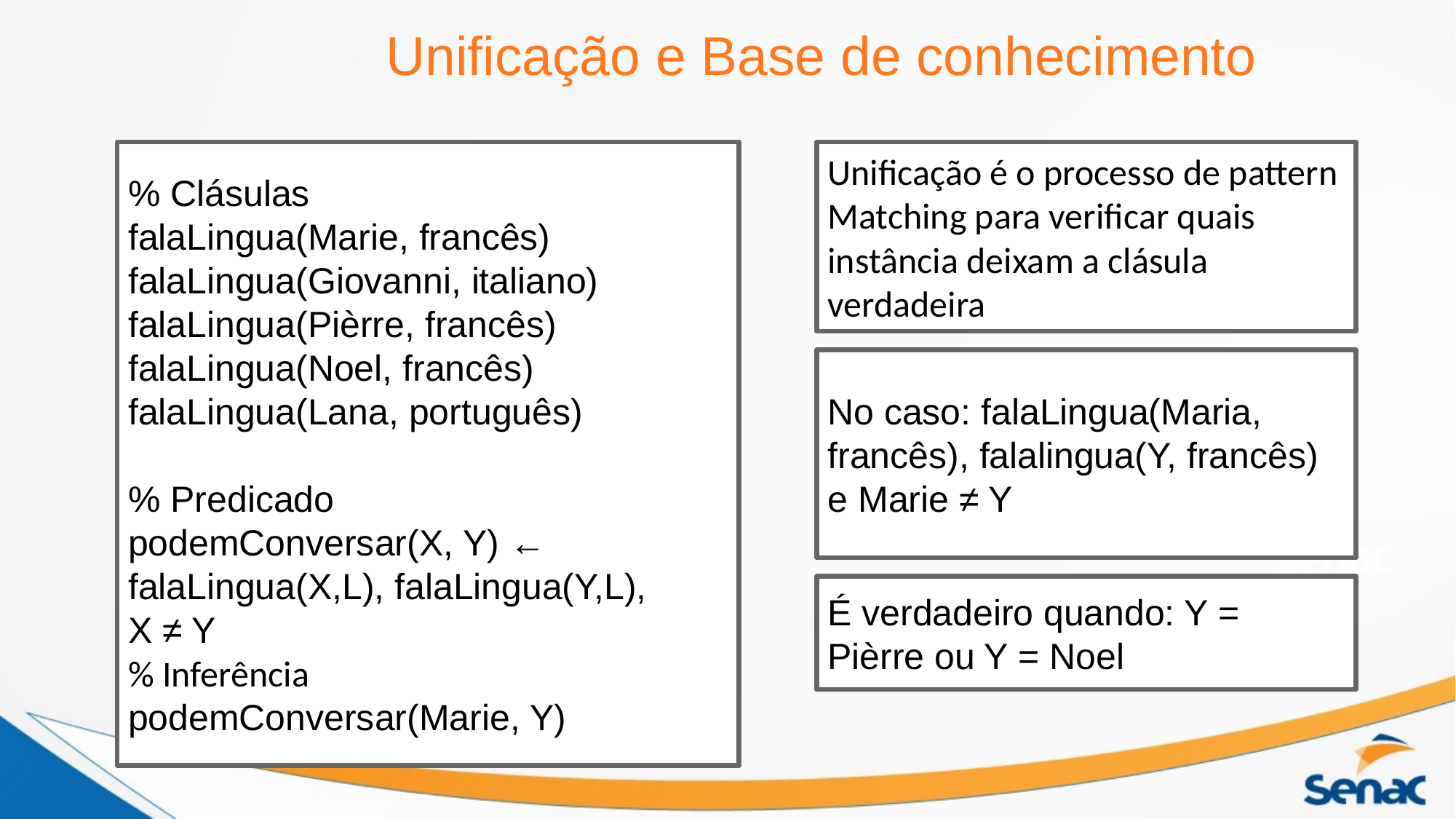

Unificação e Base de conhecimento
Unificação é o processo de pattern Matching para verificar quais instância deixam a clásula verdadeira
% Clásulas
falaLingua(Marie, francês)
falaLingua(Giovanni, italiano)
falaLingua(Pièrre, francês)
falaLingua(Noel, francês)
falaLingua(Lana, português)

% Predicado
podemConversar(X, Y) ← falaLingua(X,L), falaLingua(Y,L),
X ≠ Y
% Inferência
podemConversar(Marie, Y)
No caso: falaLingua(Maria, francês), falalingua(Y, francês) e Marie ≠ Y
É verdadeiro quando: Y = Pièrre ou Y = Noel